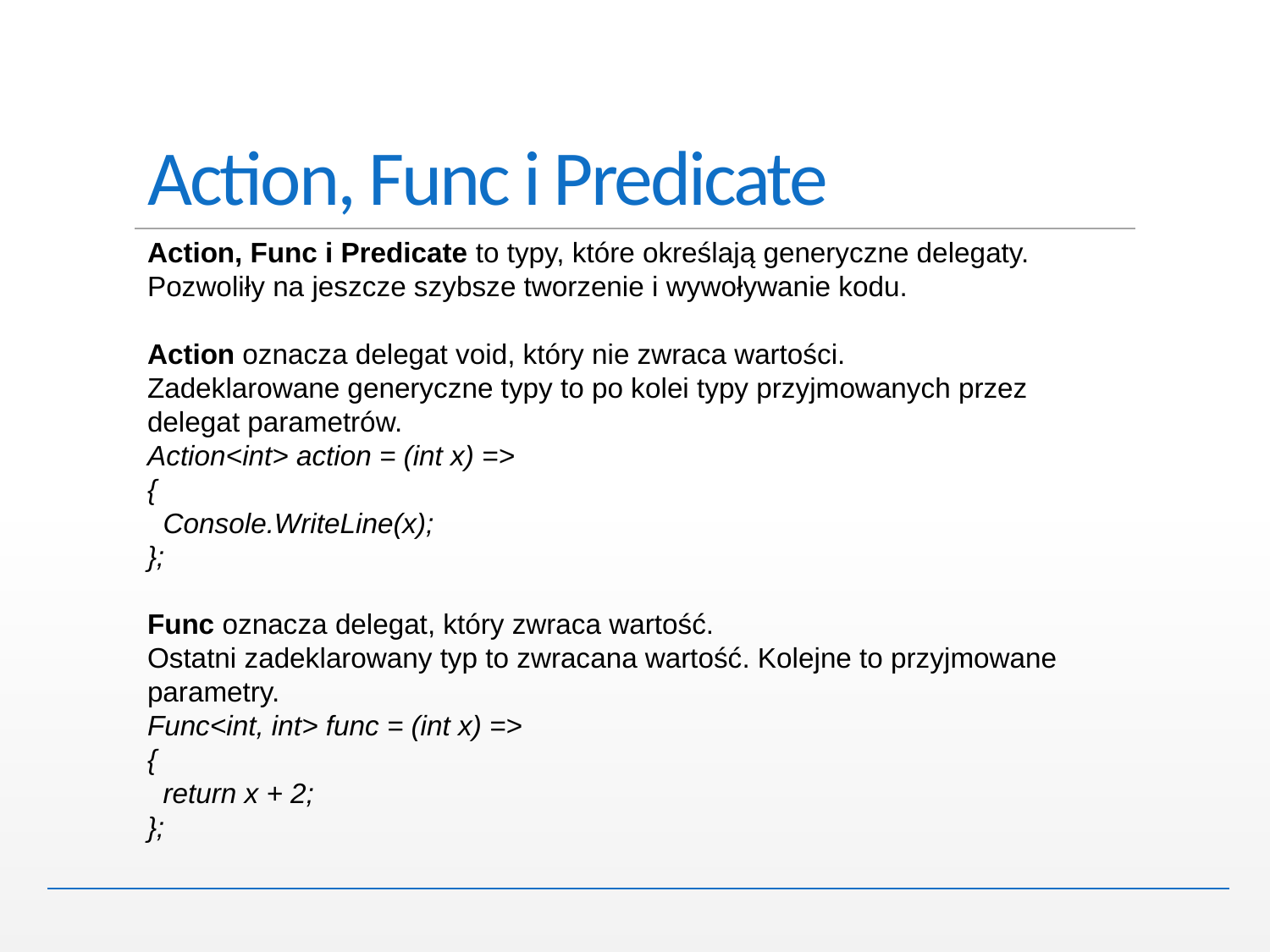

# Action, Func i Predicate
Action, Func i Predicate to typy, które określają generyczne delegaty.
Pozwoliły na jeszcze szybsze tworzenie i wywoływanie kodu.

Action oznacza delegat void, który nie zwraca wartości.
Zadeklarowane generyczne typy to po kolei typy przyjmowanych przez delegat parametrów.
Action<int> action = (int x) =>
{
  Console.WriteLine(x);
};
Func oznacza delegat, który zwraca wartość.
Ostatni zadeklarowany typ to zwracana wartość. Kolejne to przyjmowane parametry.
Func<int, int> func = (int x) =>
{
  return x + 2;
};